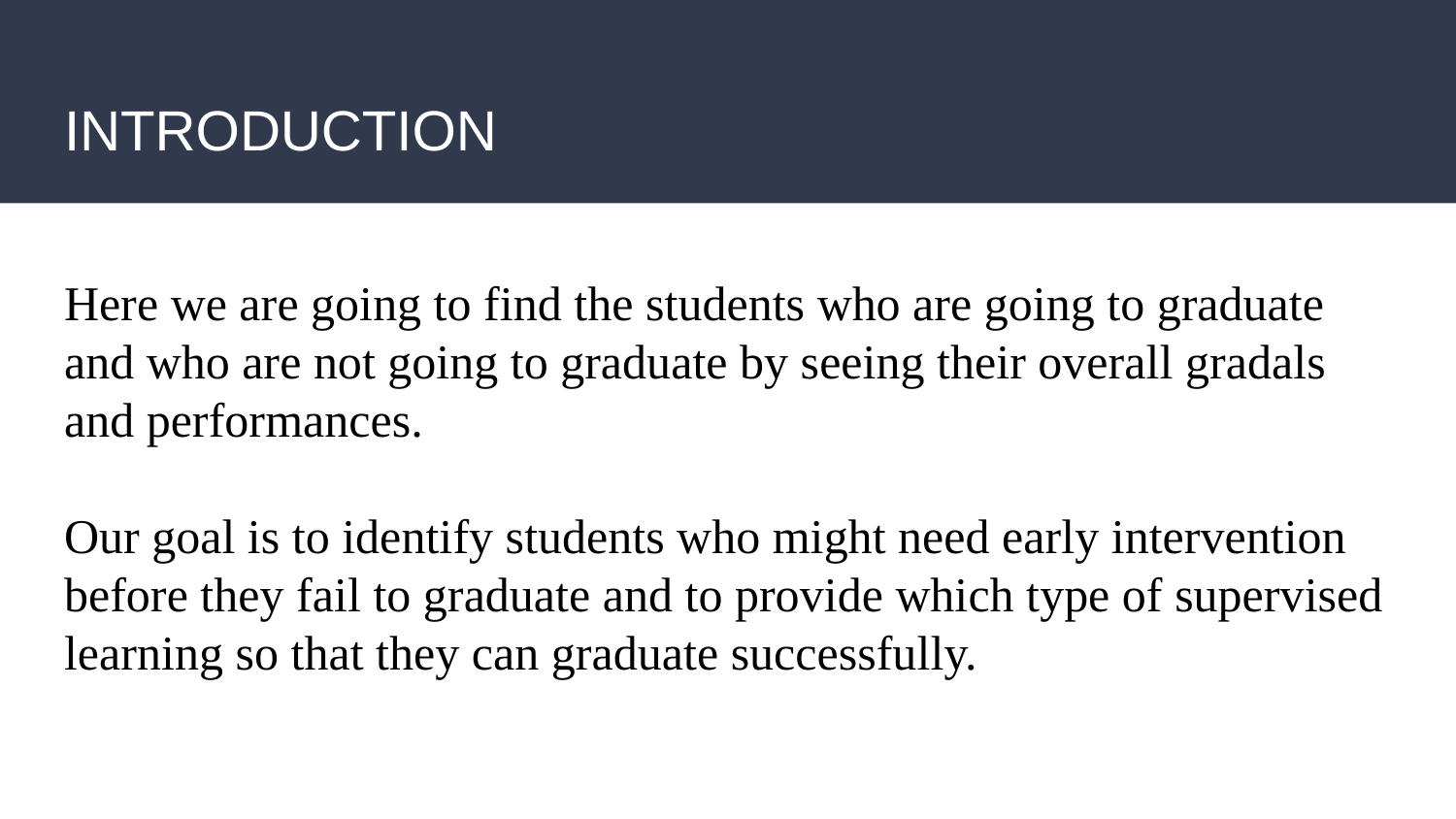

# INTRODUCTION
Here we are going to find the students who are going to graduate and who are not going to graduate by seeing their overall gradals and performances.

Our goal is to identify students who might need early intervention before they fail to graduate and to provide which type of supervised learning so that they can graduate successfully.